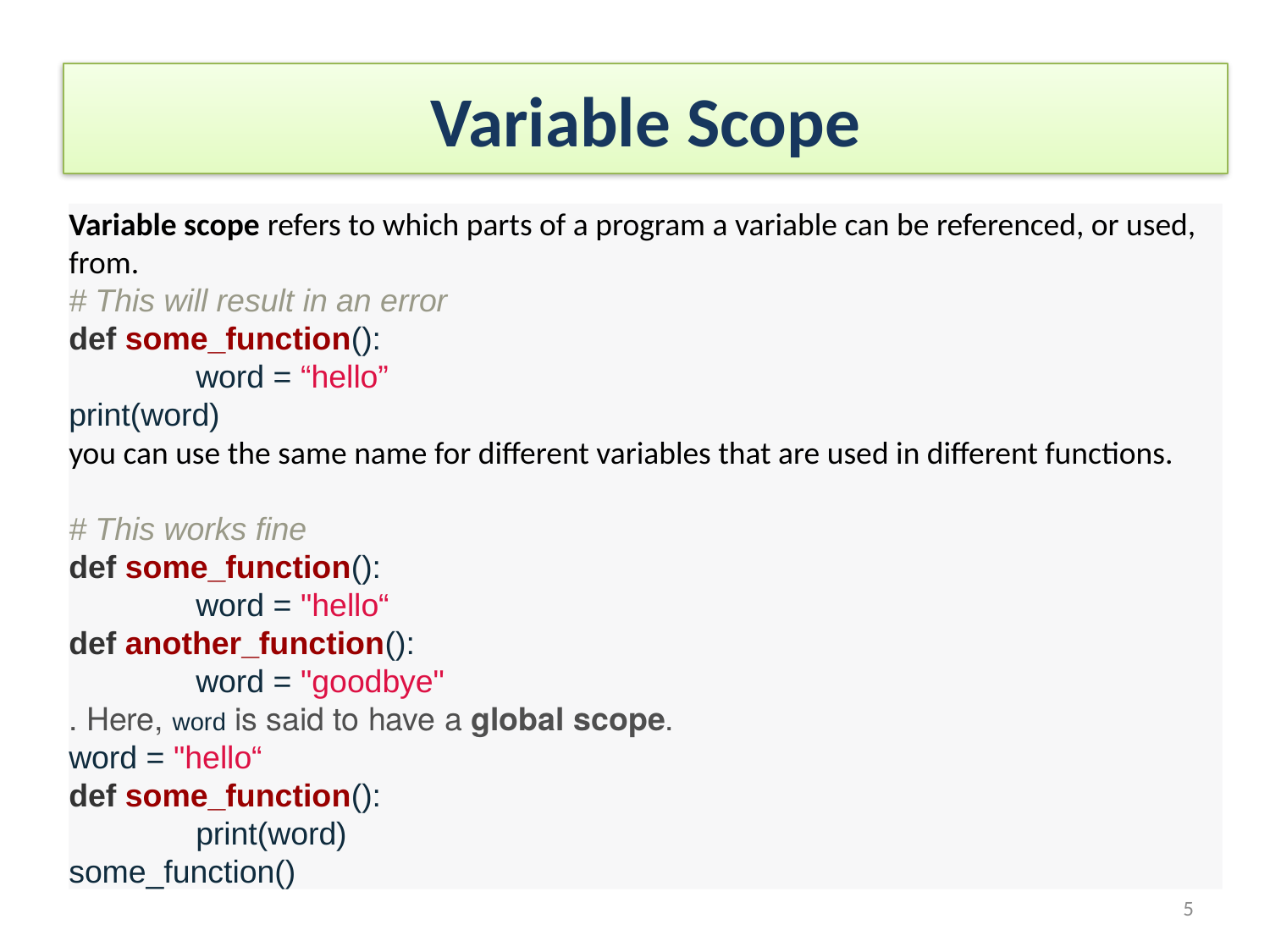

# Variable Scope
Variable scope refers to which parts of a program a variable can be referenced, or used, from.
# This will result in an error
def some_function():
	word = “hello”
print(word)
you can use the same name for different variables that are used in different functions.

# This works fine
def some_function():
	word = "hello“
def another_function():
	word = "goodbye"
. Here, word is said to have a global scope.
word = "hello“
def some_function():
	print(word)
some_function()
5